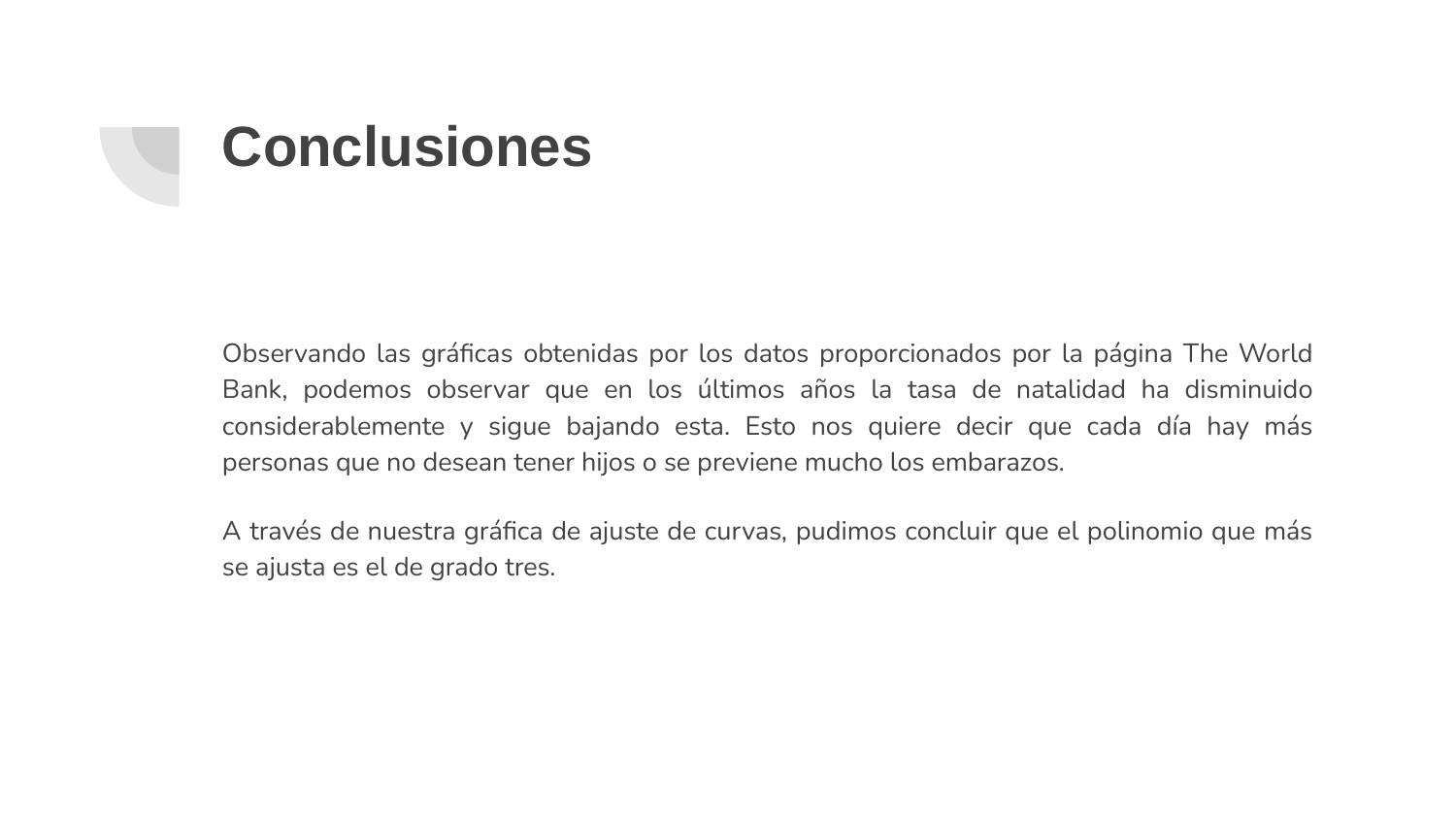

# Conclusiones
Observando las gráficas obtenidas por los datos proporcionados por la página The World Bank, podemos observar que en los últimos años la tasa de natalidad ha disminuido considerablemente y sigue bajando esta. Esto nos quiere decir que cada día hay más personas que no desean tener hijos o se previene mucho los embarazos.
A través de nuestra gráfica de ajuste de curvas, pudimos concluir que el polinomio que más se ajusta es el de grado tres.